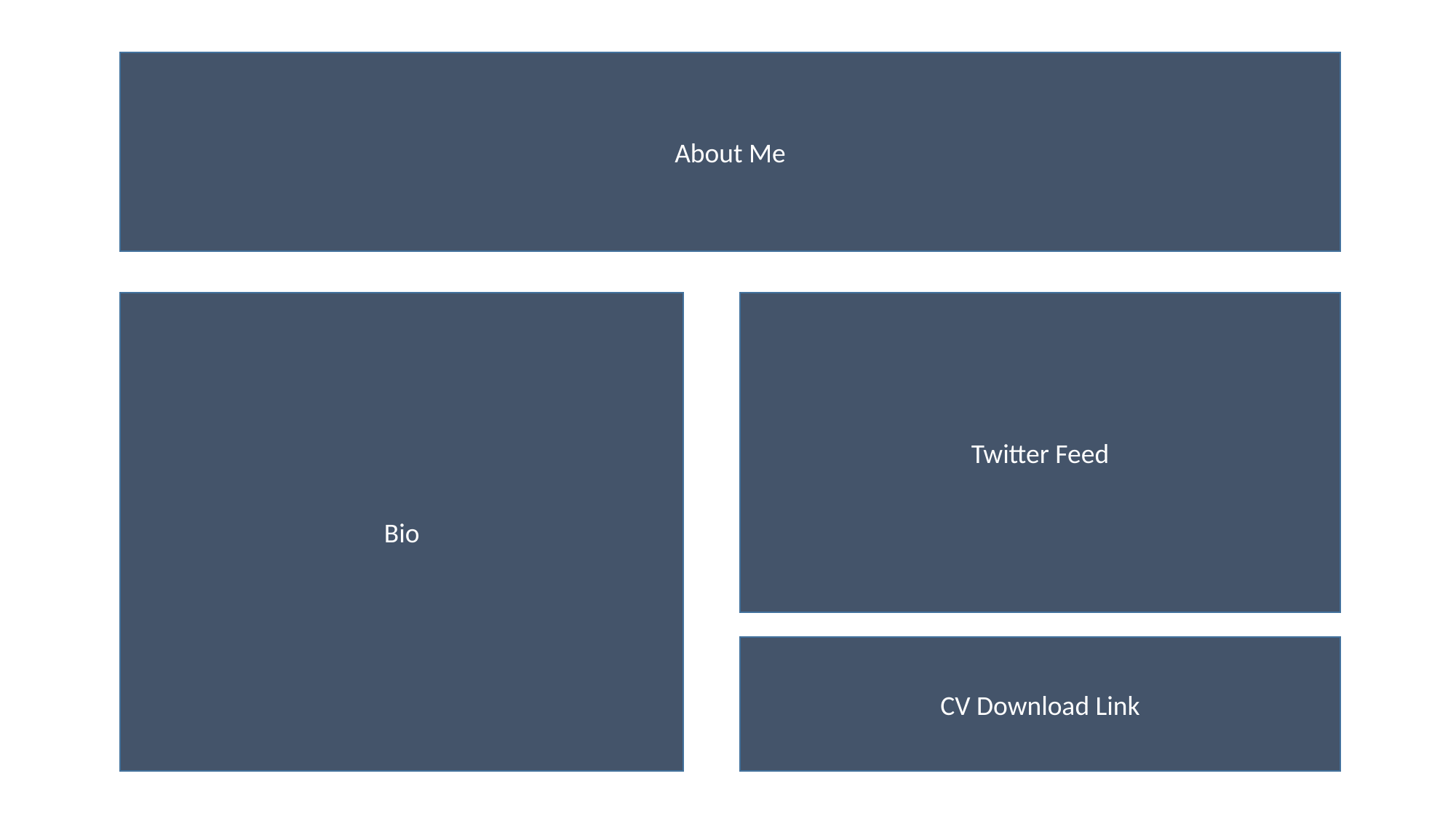

About Me
Bio
Twitter Feed
CV Download Link